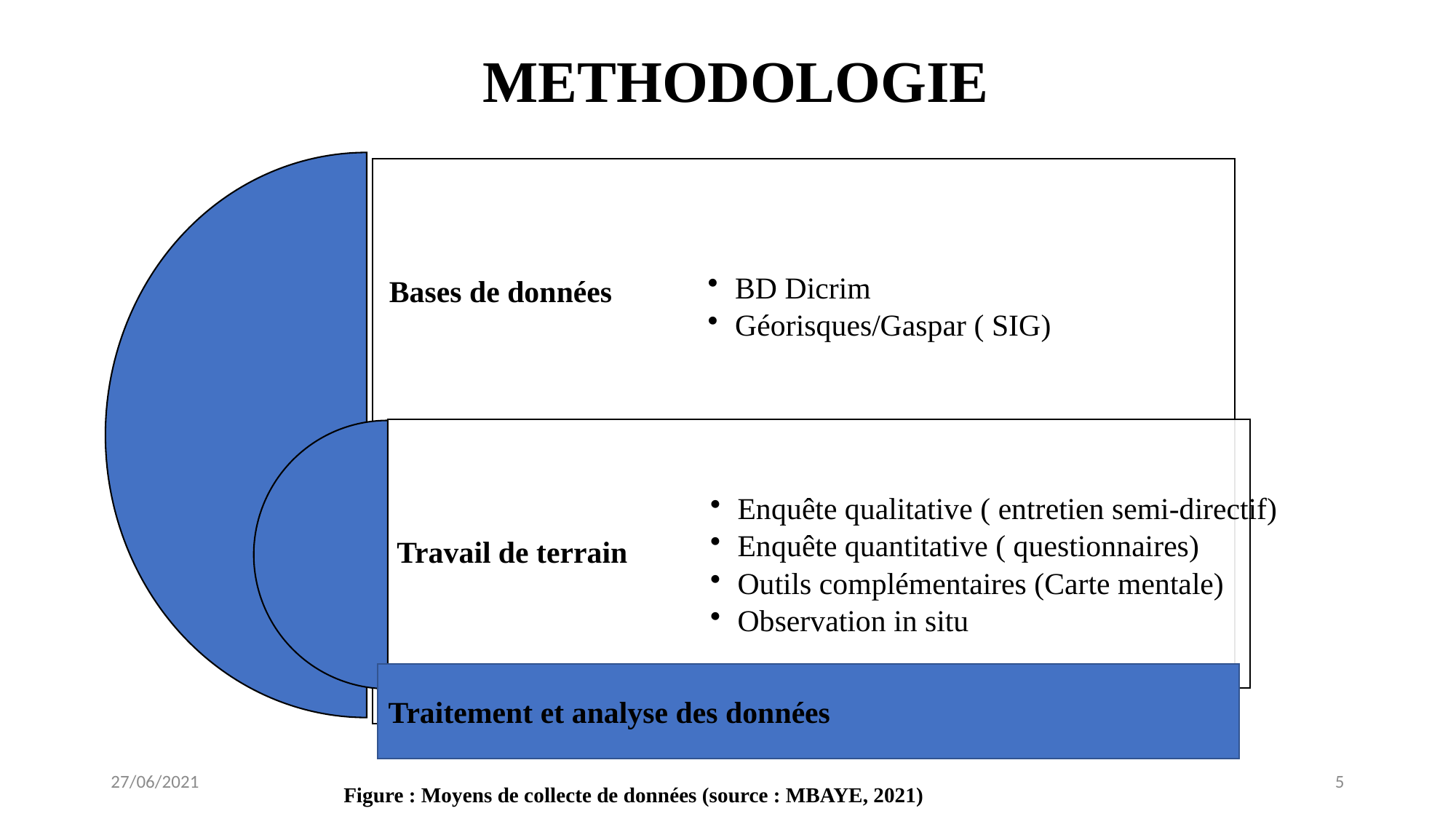

# METHODOLOGIE
 Bases de données
Travail de terrain

BD Dicrim
Géorisques/Gaspar ( SIG)
Enquête qualitative ( entretien semi-directif)
Enquête quantitative ( questionnaires)
Outils complémentaires (Carte mentale)
Observation in situ
Traitement et analyse des données
27/06/2021
5
Figure : Moyens de collecte de données (source : MBAYE, 2021)